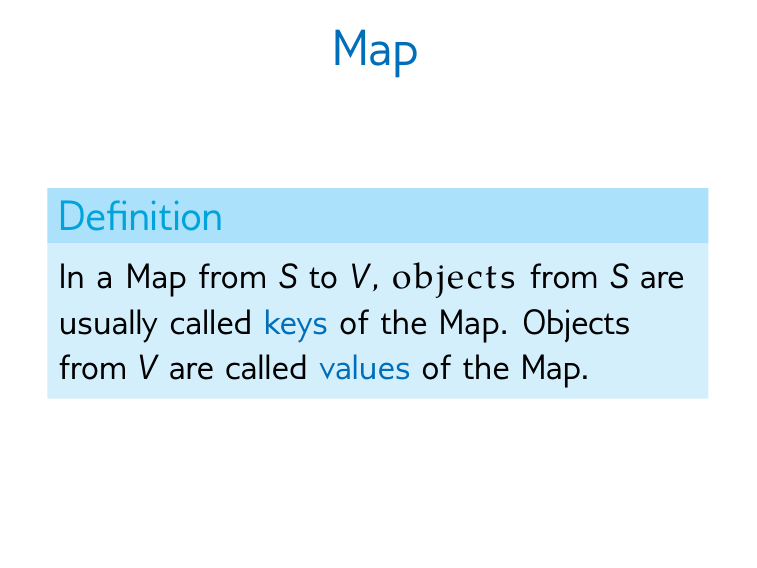

Map
Definition

In a Map from S to V, objects from S are usually called keys of the Map. Objects from V are called values of the Map.